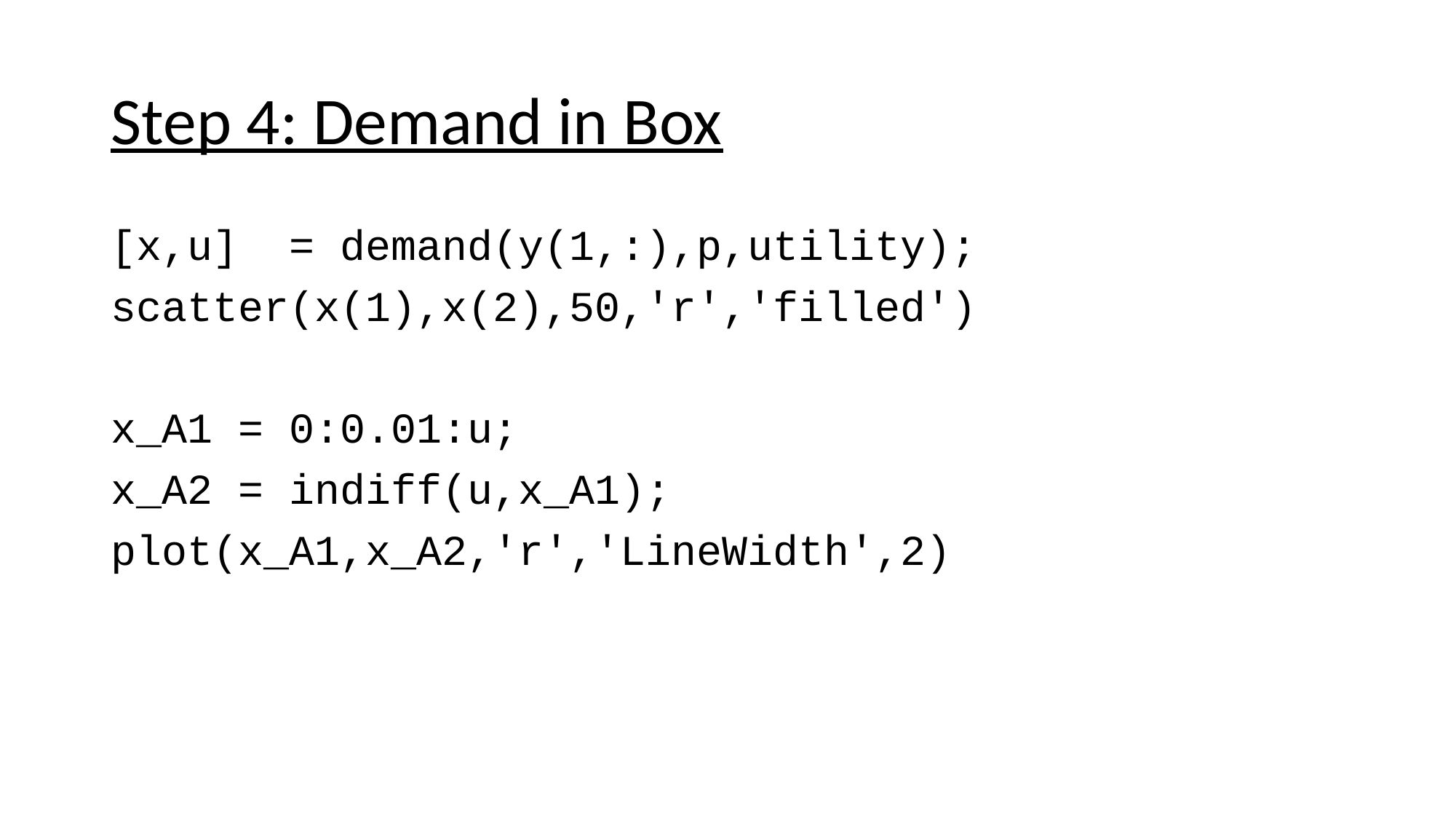

# Step 4: Demand in Box
[x,u]  = demand(y(1,:),p,utility);
scatter(x(1),x(2),50,'r','filled')

x_A1 = 0:0.01:u;
x_A2 = indiff(u,x_A1);
plot(x_A1,x_A2,'r','LineWidth',2)